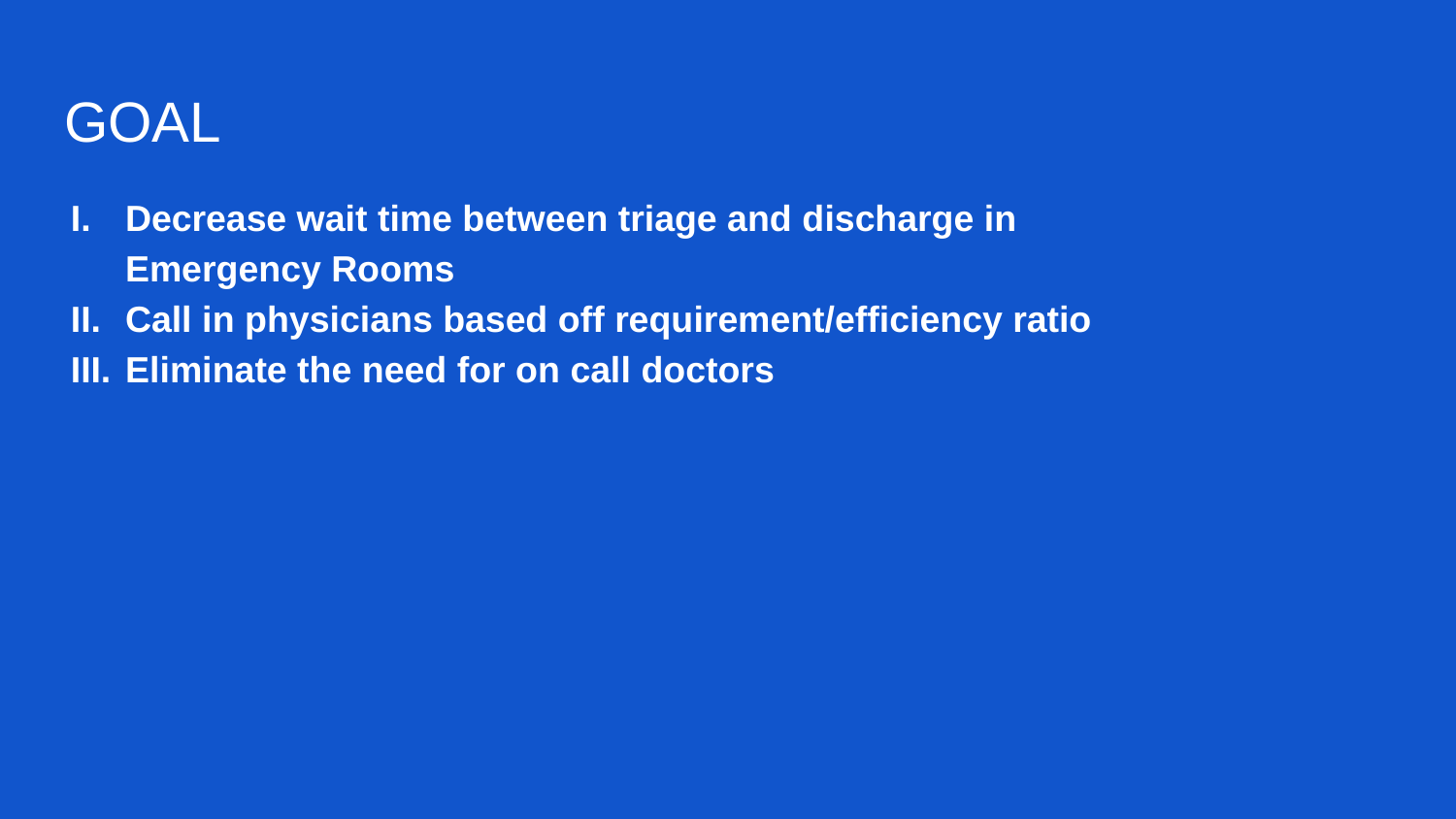

# GOAL
Decrease wait time between triage and discharge in Emergency Rooms
Call in physicians based off requirement/efficiency ratio
Eliminate the need for on call doctors